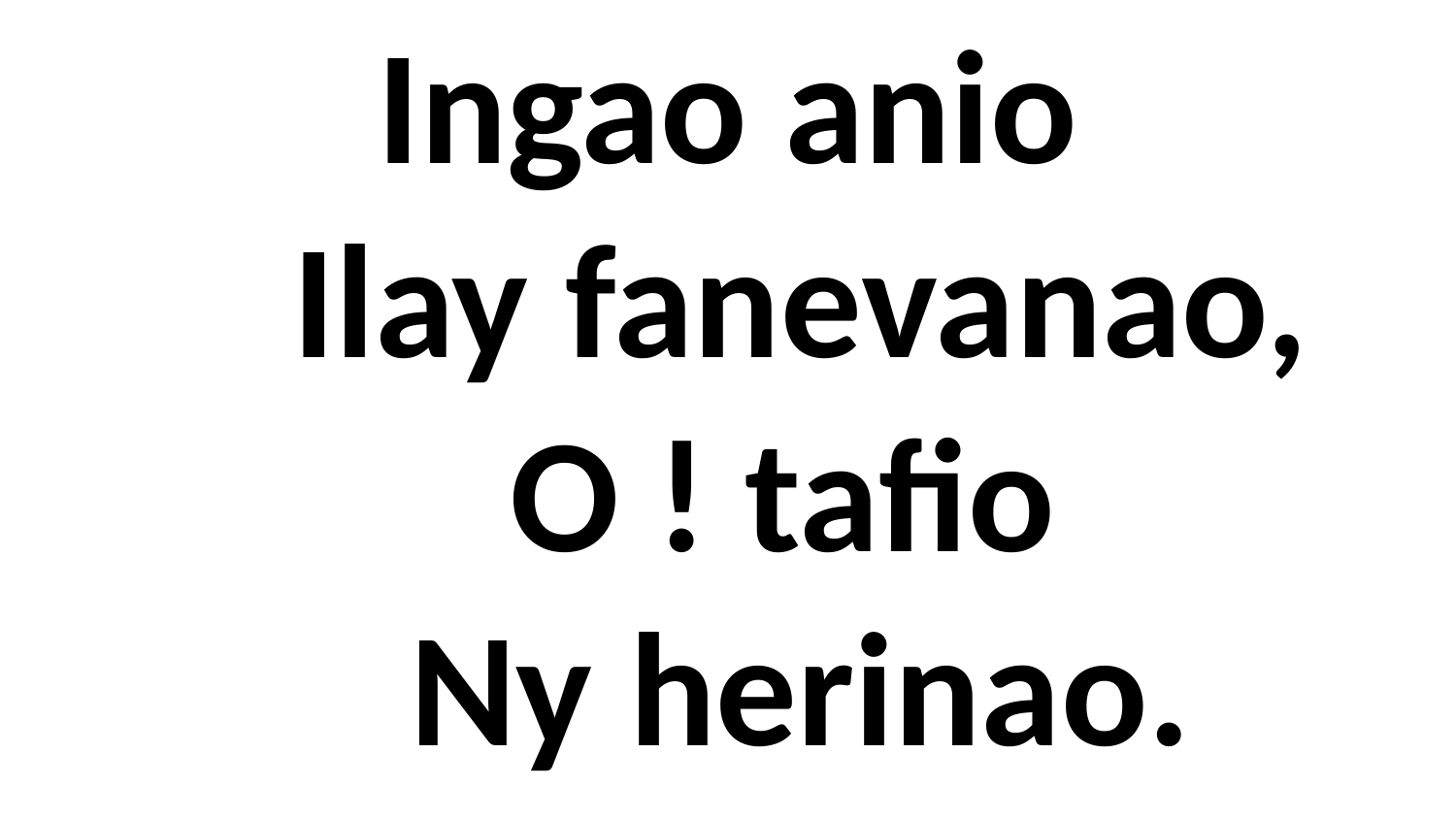

# Ingao anio Ilay fanevanao, O ! tafio Ny herinao.